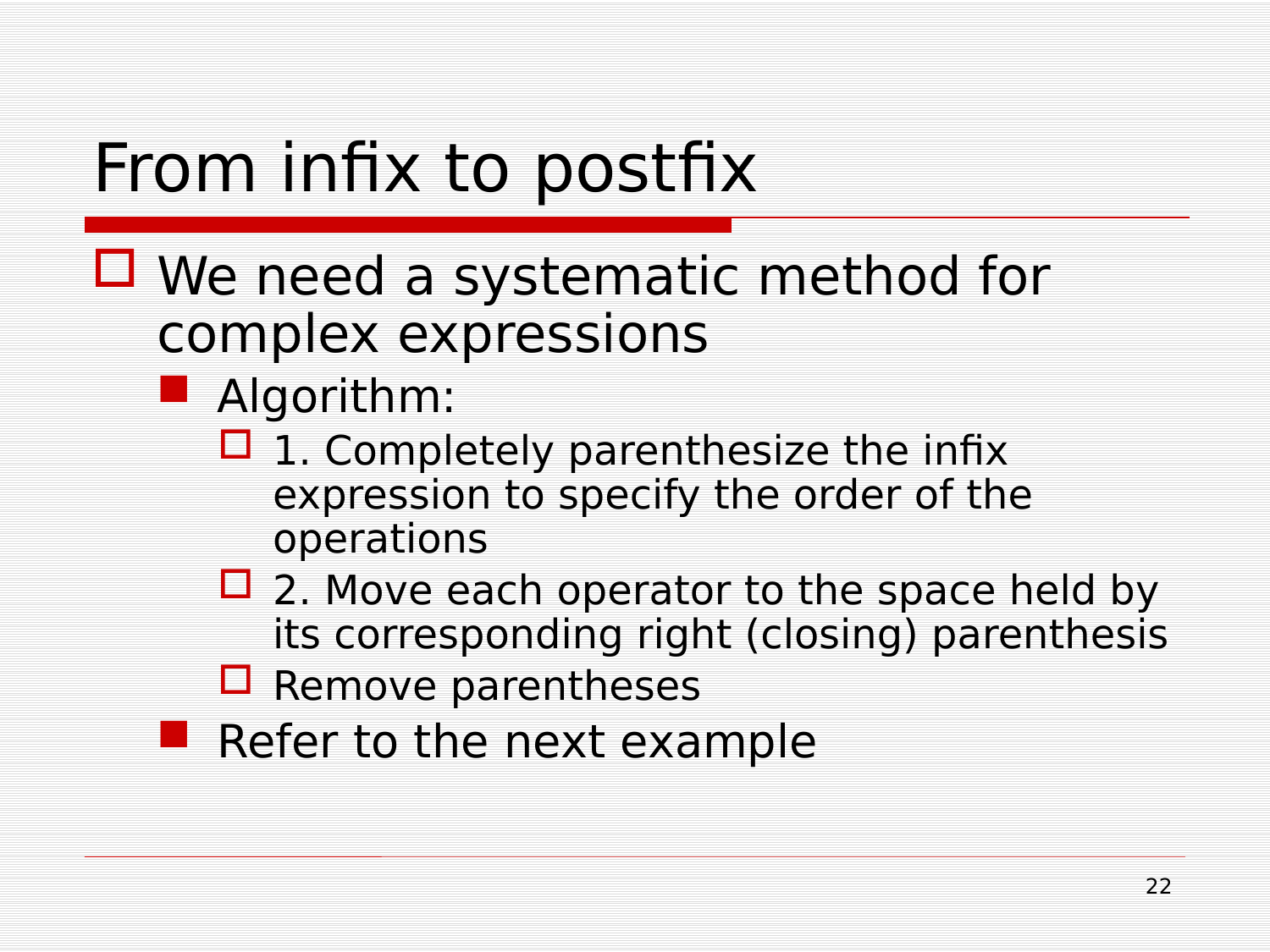

# From infix to postfix
We need a systematic method for complex expressions
Algorithm:
1. Completely parenthesize the infix expression to specify the order of the operations
2. Move each operator to the space held by its corresponding right (closing) parenthesis
Remove parentheses
Refer to the next example
22